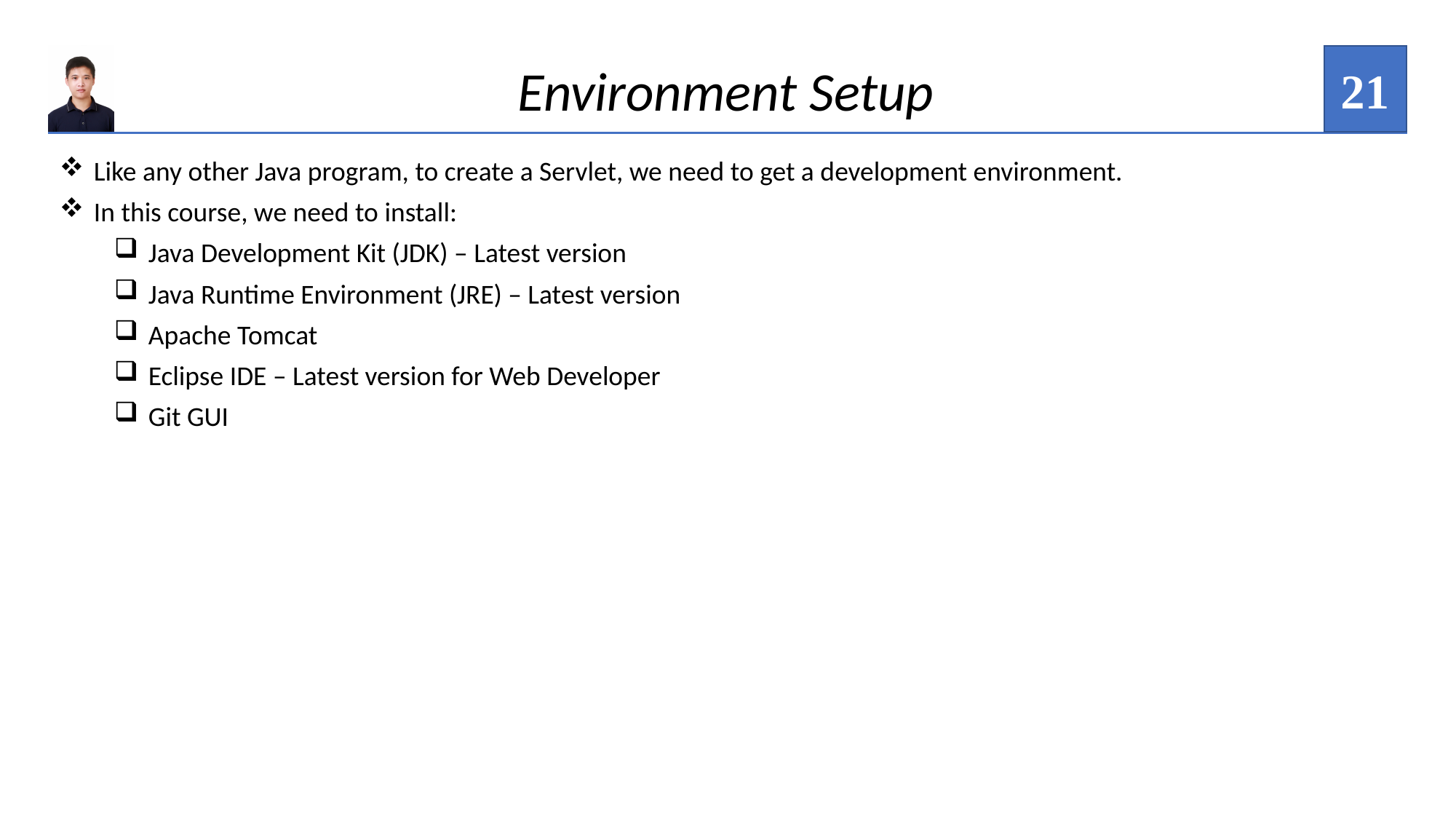

21
Environment Setup
Like any other Java program, to create a Servlet, we need to get a development environment.
In this course, we need to install:
Java Development Kit (JDK) – Latest version
Java Runtime Environment (JRE) – Latest version
Apache Tomcat
Eclipse IDE – Latest version for Web Developer
Git GUI